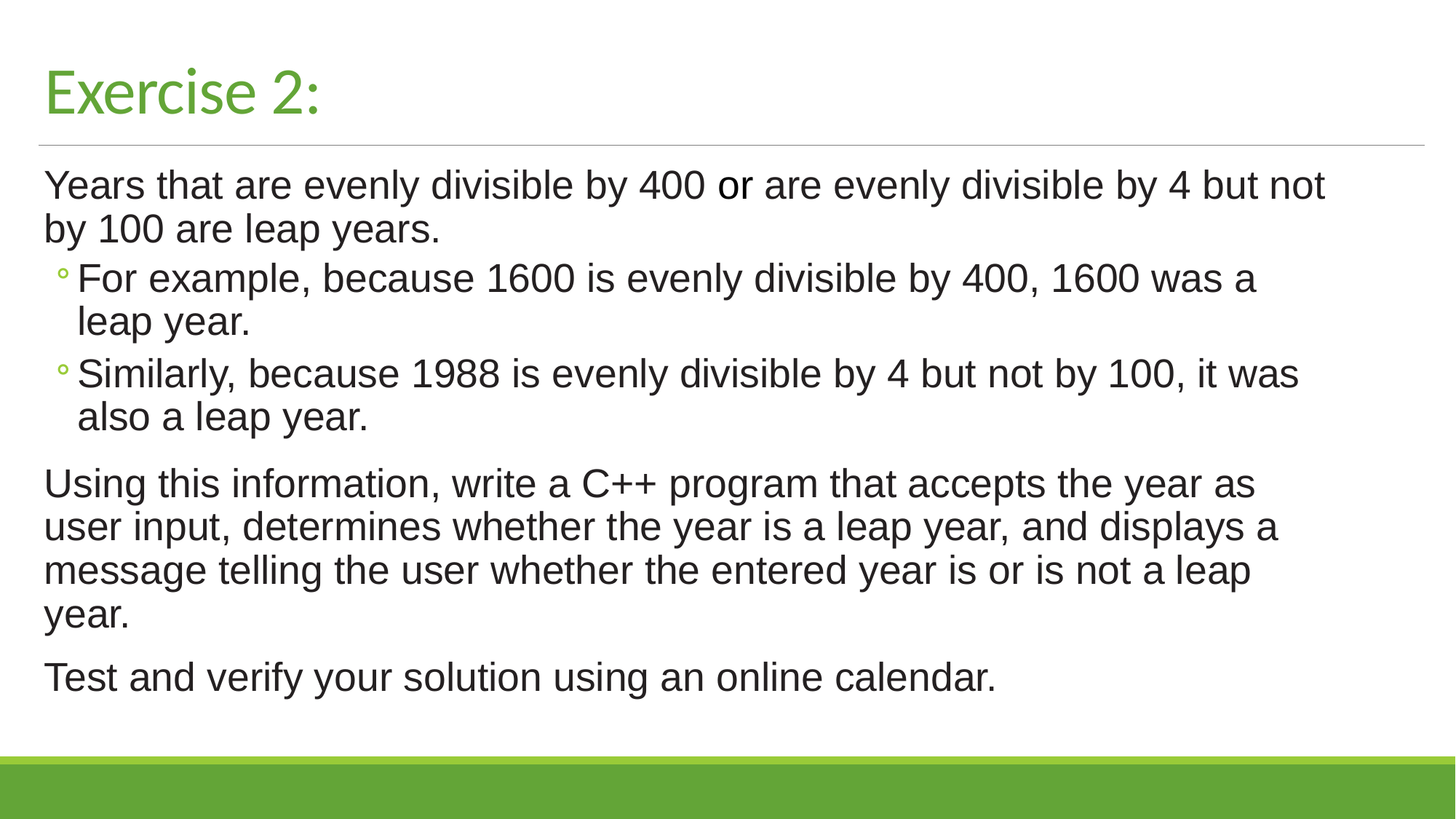

# Exercise 2:
Years that are evenly divisible by 400 or are evenly divisible by 4 but not by 100 are leap years.
For example, because 1600 is evenly divisible by 400, 1600 was a leap year.
Similarly, because 1988 is evenly divisible by 4 but not by 100, it was also a leap year.
Using this information, write a C++ program that accepts the year as user input, determines whether the year is a leap year, and displays a message telling the user whether the entered year is or is not a leap year.
Test and verify your solution using an online calendar.